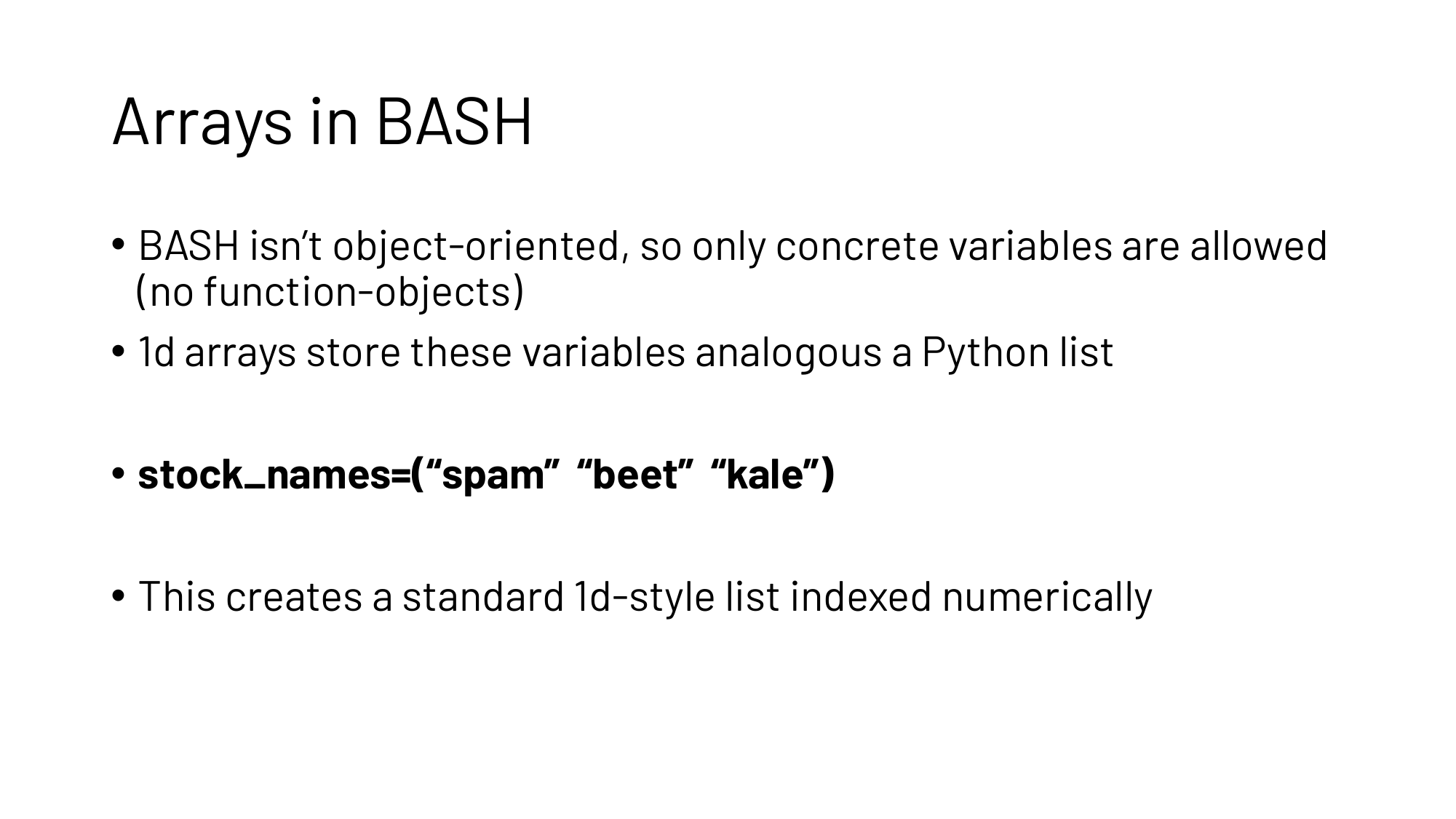

# Arrays in BASH
BASH isn’t object-oriented, so only concrete variables are allowed (no function-objects)
1d arrays store these variables analogous a Python list

stock_names=(“spam”  “beet”  “kale”)

This creates a standard 1d-style list indexed numerically